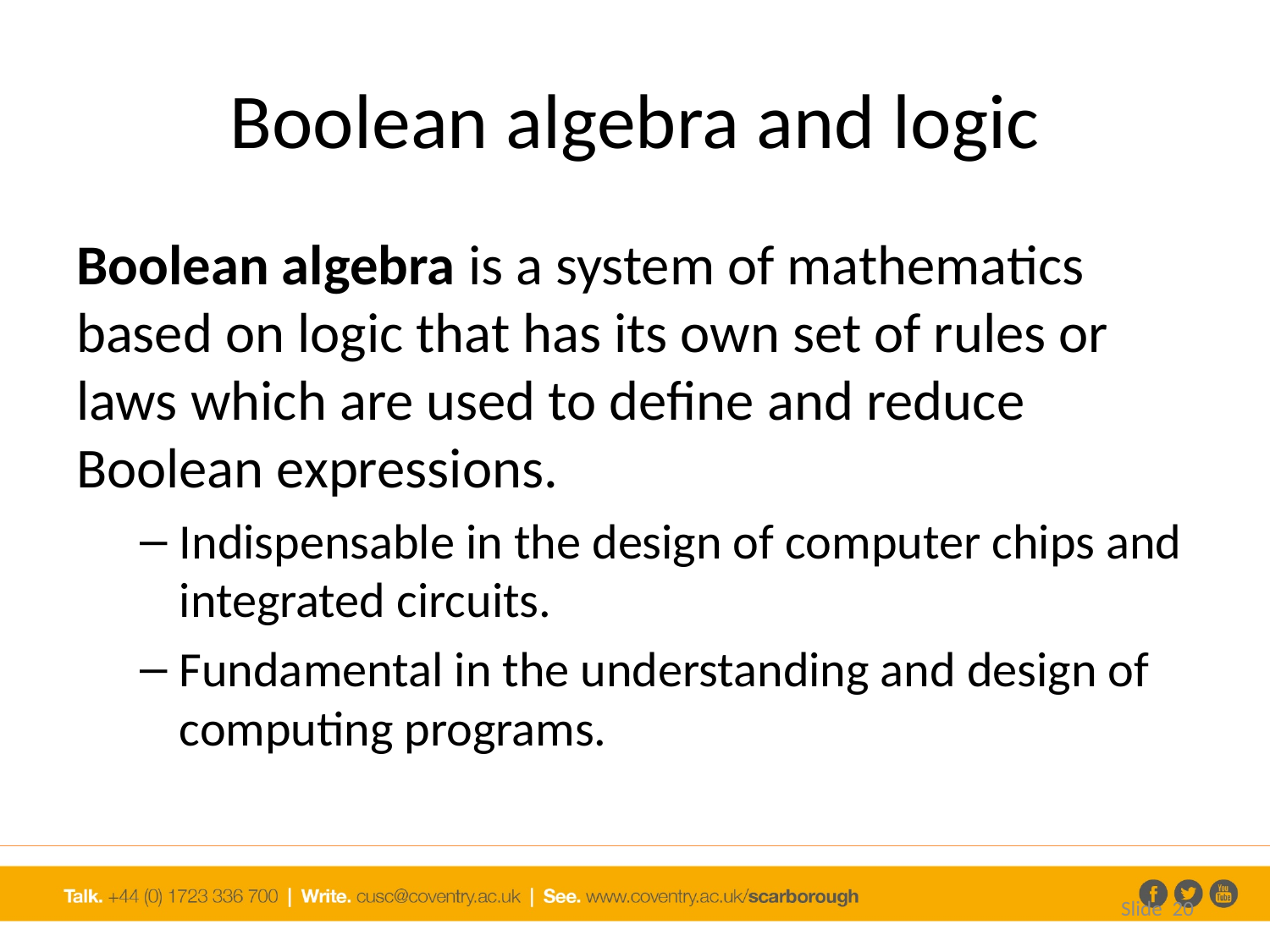

# Boolean algebra and logic
Boolean algebra is a system of mathematics based on logic that has its own set of rules or laws which are used to define and reduce Boolean expressions.
Indispensable in the design of computer chips and integrated circuits.
Fundamental in the understanding and design of computing programs.
Slide  20